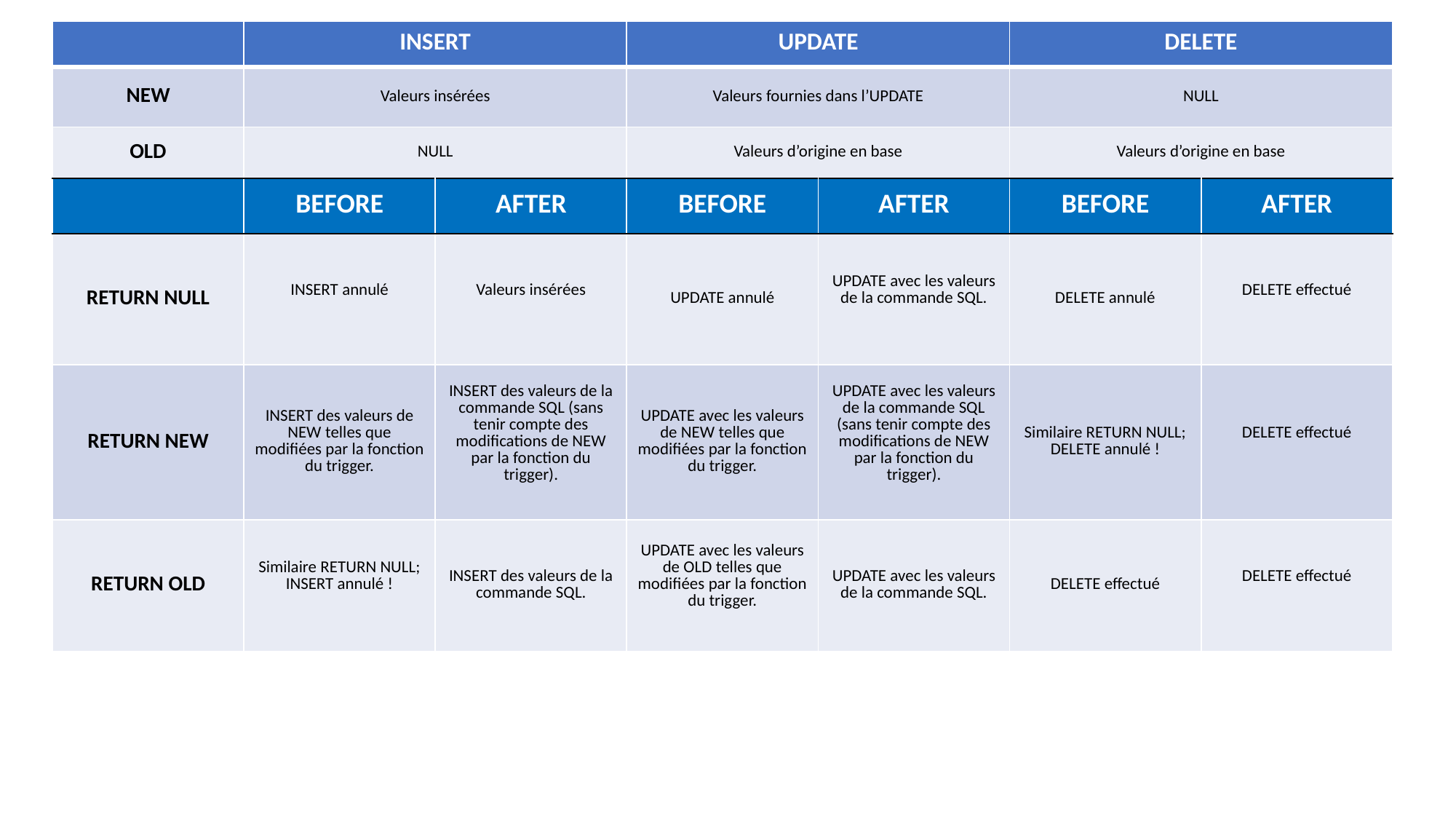

|  | INSERT | AFTER INSERT | UPDATE | AFTER UPDATE | DELETE | AFTER DELETE |
| --- | --- | --- | --- | --- | --- | --- |
| NEW | Valeurs insérées | Valeurs insérées | Valeurs fournies dans l’UPDATE |  | NULL |  |
| OLD | NULL |  | Valeurs d’origine en base |  | Valeurs d’origine en base |  |
|  | BEFORE | AFTER | BEFORE | AFTER | BEFORE | AFTER |
| RETURN NULL | INSERT annulé | Valeurs insérées | UPDATE annulé | UPDATE avec les valeurs de la commande SQL. | DELETE annulé | DELETE effectué |
| RETURN NEW | INSERT des valeurs de NEW telles que modifiées par la fonction du trigger. | INSERT des valeurs de la commande SQL (sans tenir compte des modifications de NEW par la fonction du trigger). | UPDATE avec les valeurs de NEW telles que modifiées par la fonction du trigger. | UPDATE avec les valeurs de la commande SQL (sans tenir compte des modifications de NEW par la fonction du trigger). | Similaire RETURN NULL; DELETE annulé ! | DELETE effectué |
| RETURN OLD | Similaire RETURN NULL; INSERT annulé ! | INSERT des valeurs de la commande SQL. | UPDATE avec les valeurs de OLD telles que modifiées par la fonction du trigger. | UPDATE avec les valeurs de la commande SQL. | DELETE effectué | DELETE effectué |